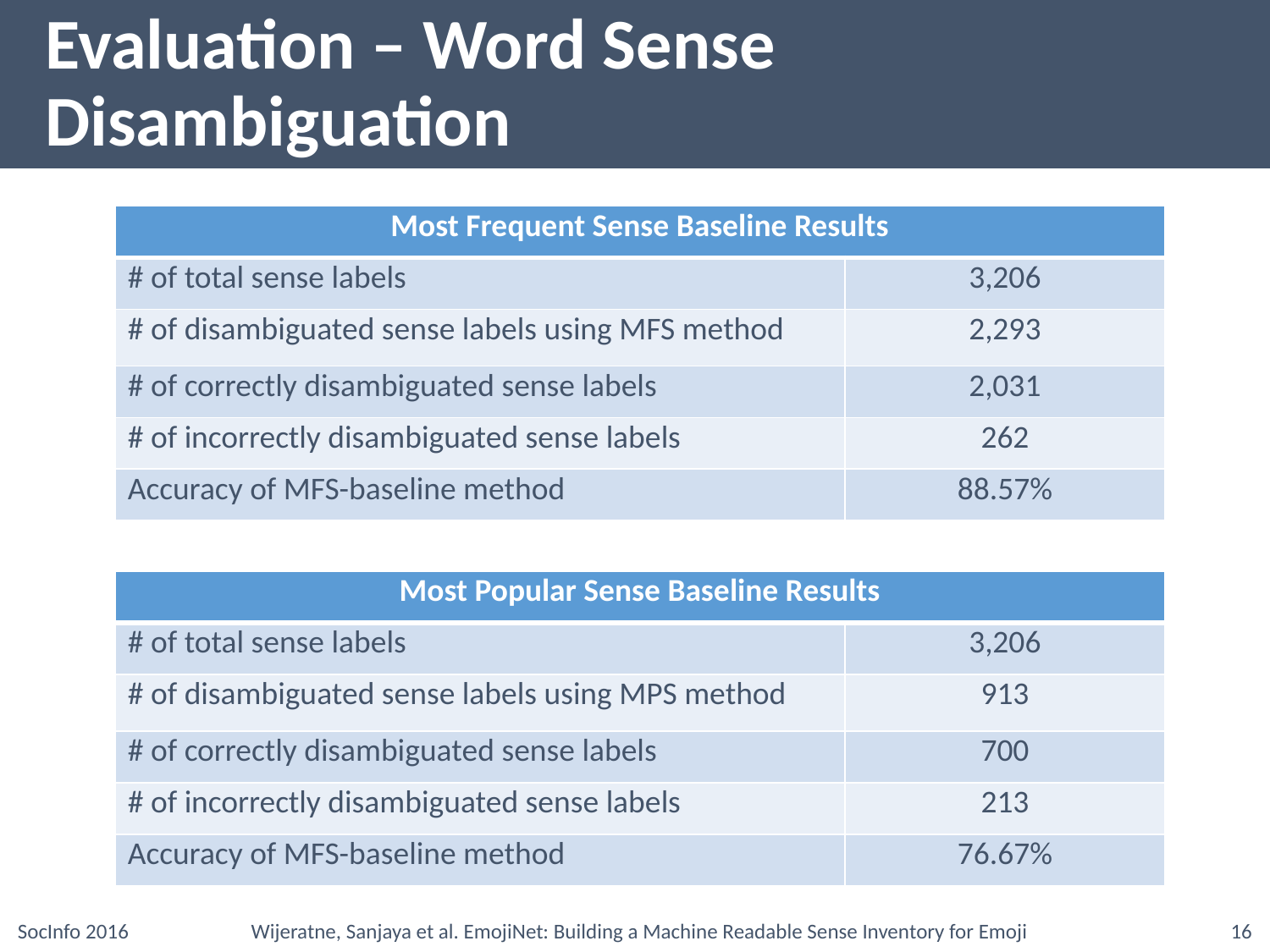

# Evaluation – Word Sense Disambiguation
| Most Frequent Sense Baseline Results |  |
| --- | --- |
| # of total sense labels | 3,206 |
| # of disambiguated sense labels using MFS method | 2,293 |
| # of correctly disambiguated sense labels | 2,031 |
| # of incorrectly disambiguated sense labels | 262 |
| Accuracy of MFS-baseline method | 88.57% |
| Most Popular Sense Baseline Results |  |
| --- | --- |
| # of total sense labels | 3,206 |
| # of disambiguated sense labels using MPS method | 913 |
| # of correctly disambiguated sense labels | 700 |
| # of incorrectly disambiguated sense labels | 213 |
| Accuracy of MFS-baseline method | 76.67% |
Wijeratne, Sanjaya et al. EmojiNet: Building a Machine Readable Sense Inventory for Emoji
SocInfo 2016
16